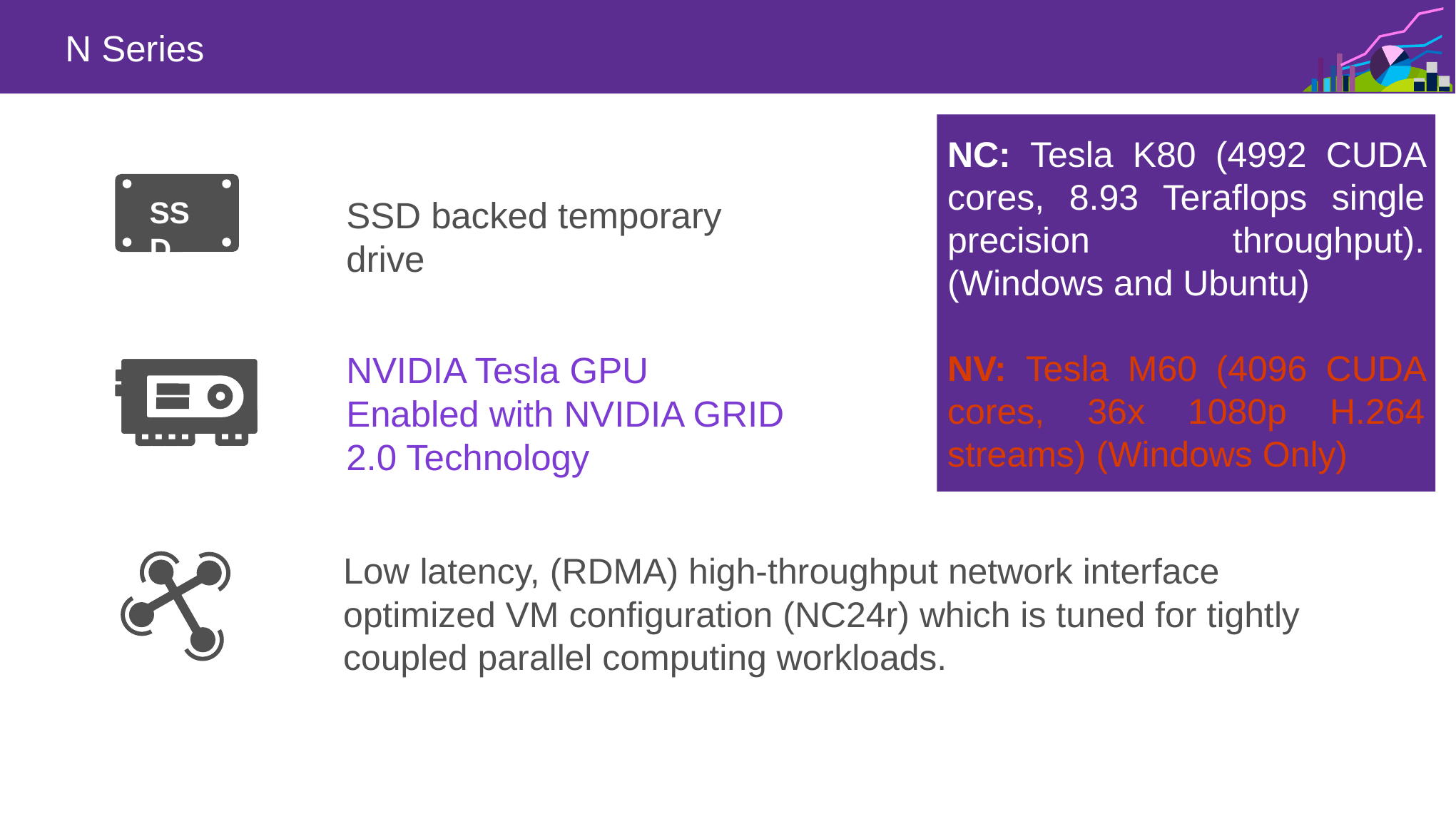

N Series
NC: Tesla K80 (4992 CUDA cores, 8.93 Teraflops single precision throughput). (Windows and Ubuntu)

NV: Tesla M60 (4096 CUDA cores, 36x 1080p H.264 streams) (Windows Only)

SSD

SSD backed temporary drive
NVIDIA Tesla GPU Enabled with NVIDIA GRID 2.0 Technology

Low latency, (RDMA) high-throughput network interface optimized VM configuration (NC24r) which is tuned for tightly coupled parallel computing workloads.